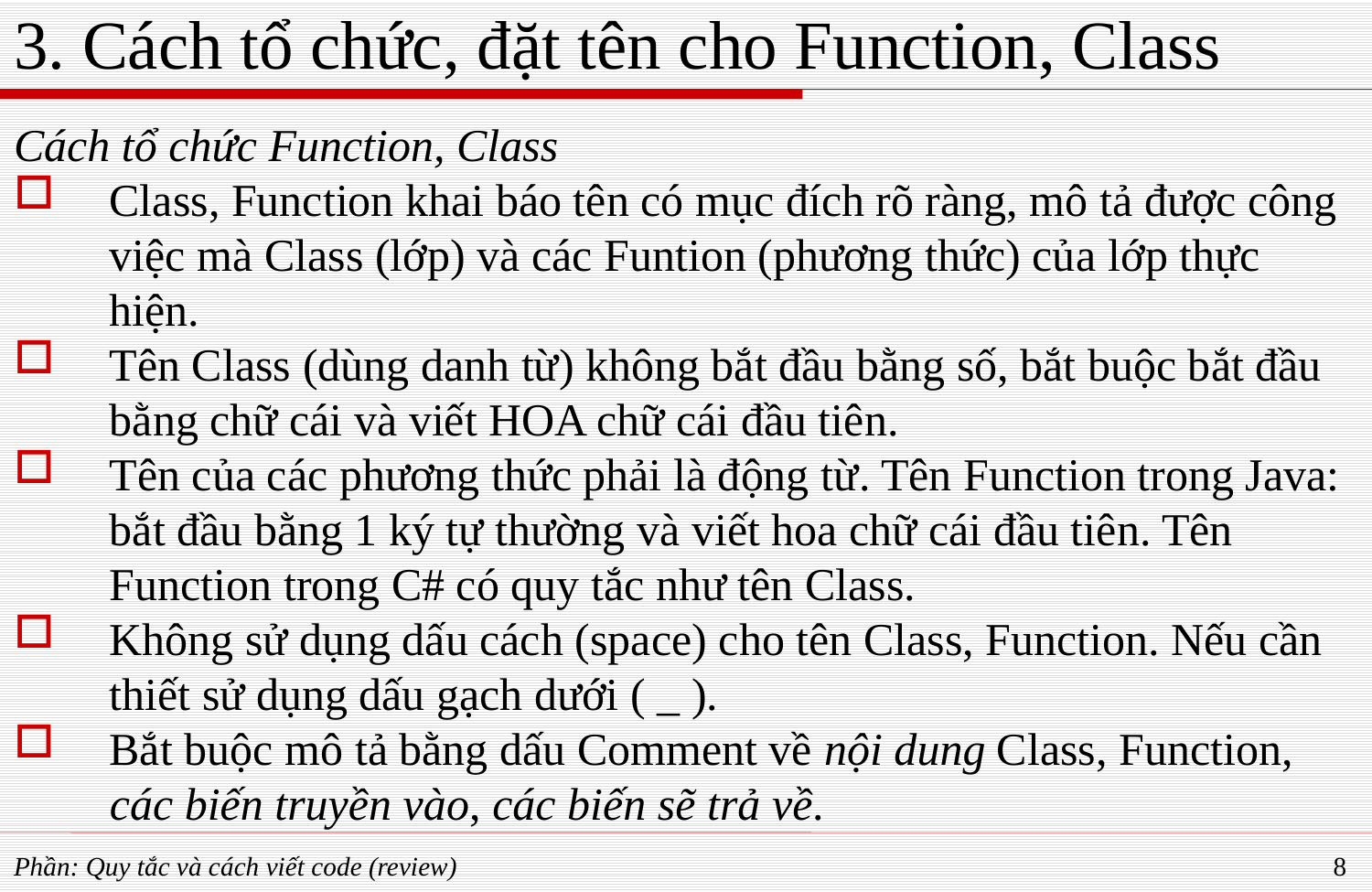

# 3. Cách tổ chức, đặt tên cho Function, Class
Cách tổ chức Function, Class
Class, Function khai báo tên có mục đích rõ ràng, mô tả được công việc mà Class (lớp) và các Funtion (phương thức) của lớp thực hiện.
Tên Class (dùng danh từ) không bắt đầu bằng số, bắt buộc bắt đầu bằng chữ cái và viết HOA chữ cái đầu tiên.
Tên của các phương thức phải là động từ. Tên Function trong Java: bắt đầu bằng 1 ký tự thường và viết hoa chữ cái đầu tiên. Tên Function trong C# có quy tắc như tên Class.
Không sử dụng dấu cách (space) cho tên Class, Function. Nếu cần thiết sử dụng dấu gạch dưới ( _ ).
Bắt buộc mô tả bằng dấu Comment về nội dung Class, Function, các biến truyền vào, các biến sẽ trả về.

Phần: Quy tắc và cách viết code (review)
8